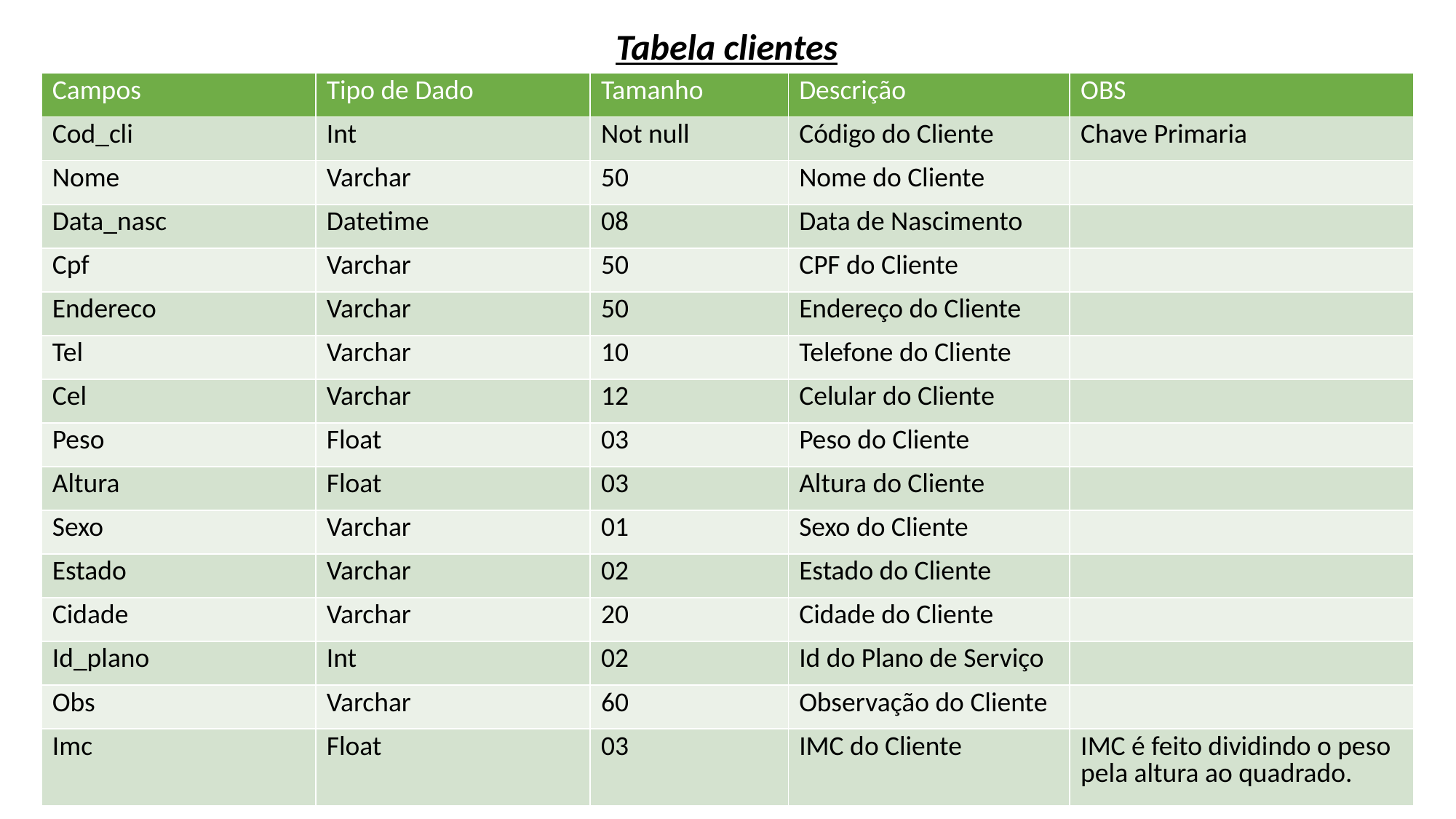

Tabela clientes
| Campos | Tipo de Dado | Tamanho | Descrição | OBS |
| --- | --- | --- | --- | --- |
| Cod\_cli | Int | Not null | Código do Cliente | Chave Primaria |
| Nome | Varchar | 50 | Nome do Cliente |  |
| Data\_nasc | Datetime | 08 | Data de Nascimento |  |
| Cpf | Varchar | 50 | CPF do Cliente |  |
| Endereco | Varchar | 50 | Endereço do Cliente |  |
| Tel | Varchar | 10 | Telefone do Cliente |  |
| Cel | Varchar | 12 | Celular do Cliente |  |
| Peso | Float | 03 | Peso do Cliente |  |
| Altura | Float | 03 | Altura do Cliente |  |
| Sexo | Varchar | 01 | Sexo do Cliente |  |
| Estado | Varchar | 02 | Estado do Cliente |  |
| Cidade | Varchar | 20 | Cidade do Cliente |  |
| Id\_plano | Int | 02 | Id do Plano de Serviço |  |
| Obs | Varchar | 60 | Observação do Cliente |  |
| Imc | Float | 03 | IMC do Cliente | IMC é feito dividindo o peso pela altura ao quadrado. |